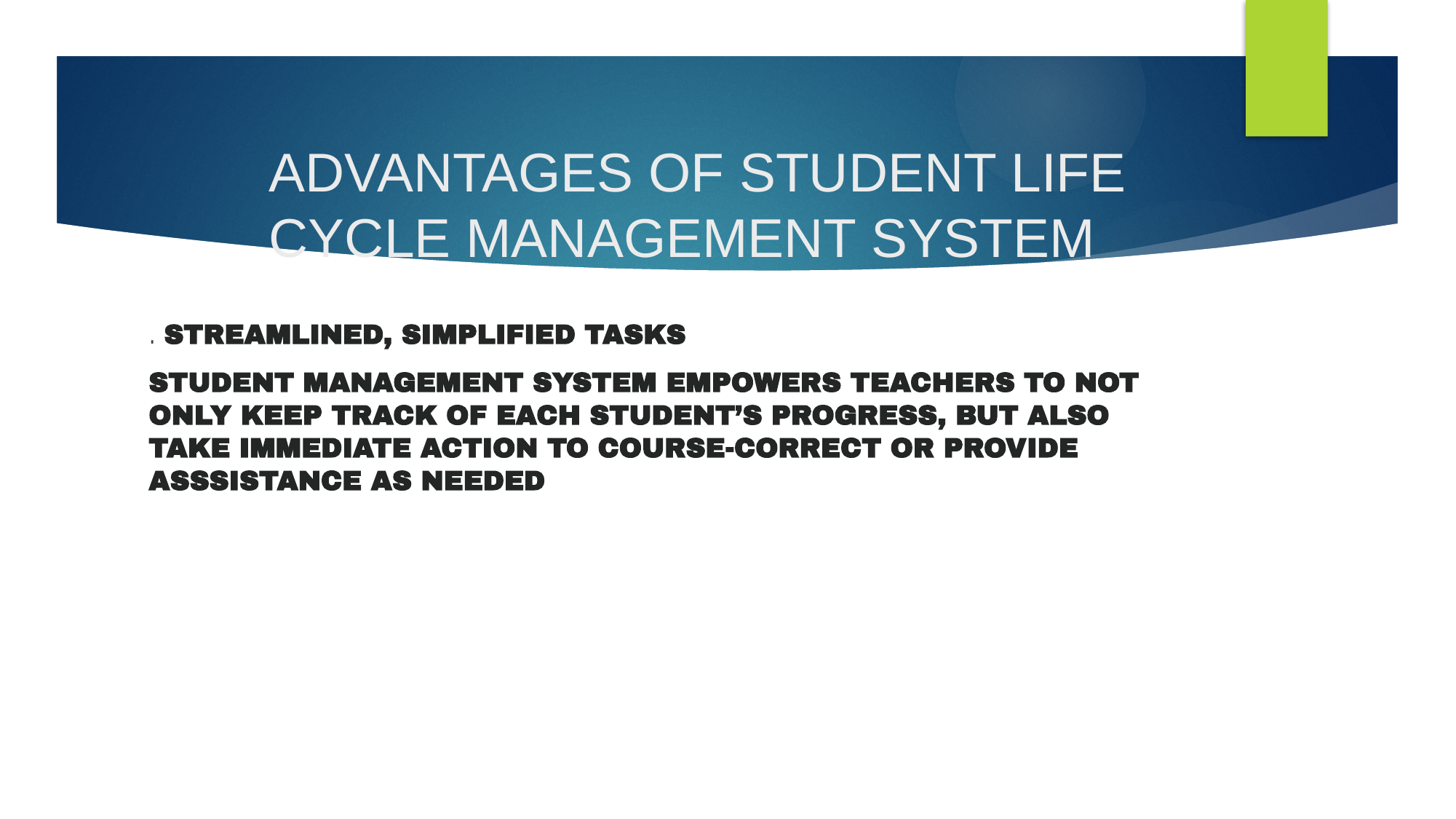

# ADVANTAGES OF STUDENT LIFE CYCLE MANAGEMENT SYSTEM
. STREAMLINED, SIMPLIFIED TASKS
STUDENT MANAGEMENT SYSTEM EMPOWERS TEACHERS TO NOT ONLY KEEP TRACK OF EACH STUDENT’S PROGRESS, BUT ALSO TAKE IMMEDIATE ACTION TO COURSE-CORRECT OR PROVIDE ASSSISTANCE AS NEEDED